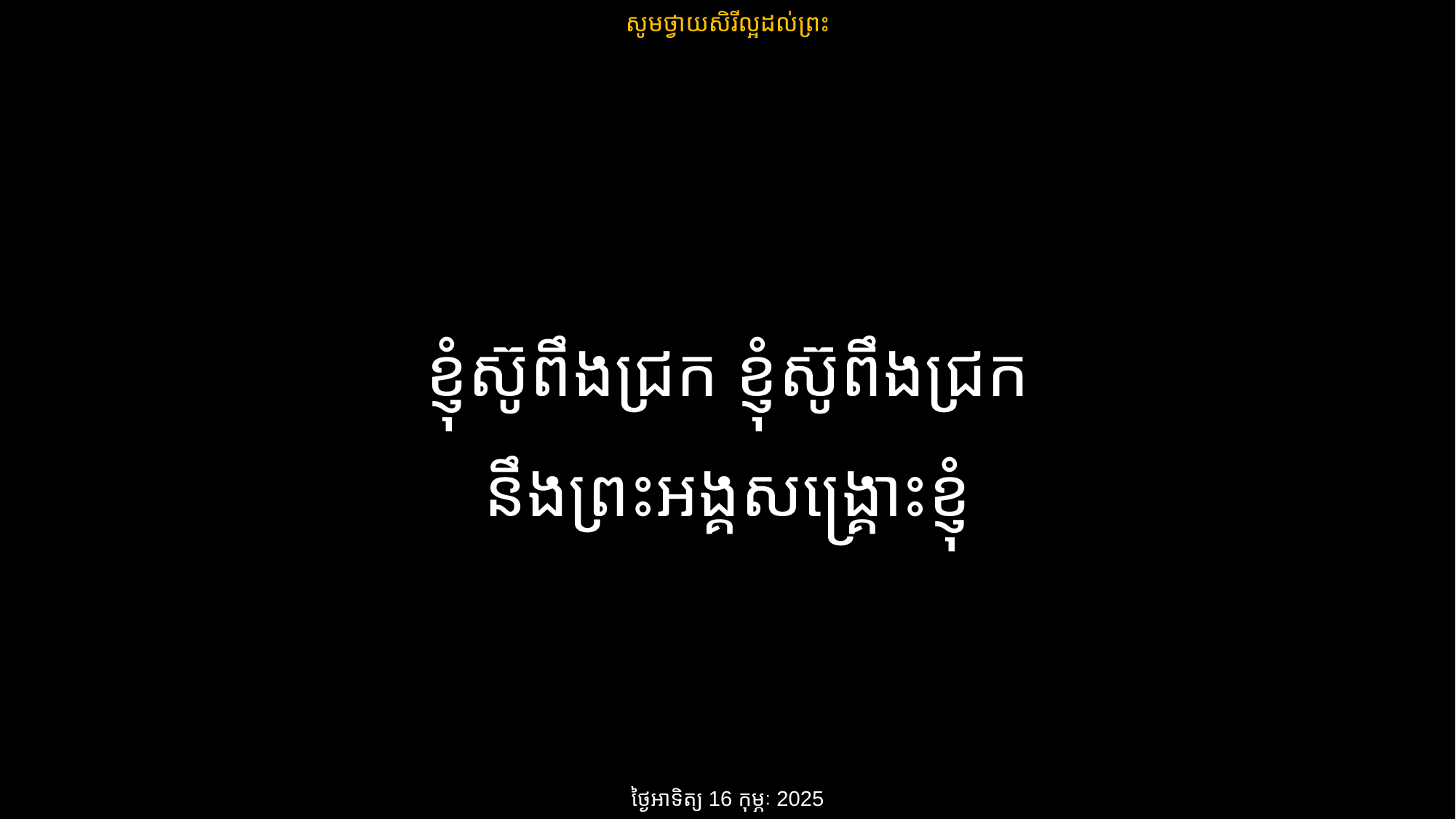

សូមថ្វាយសិរីល្អដល់ព្រះ
ខ្ញុំស៊ូពឹងជ្រក ខ្ញុំស៊ូពឹងជ្រក
នឹងព្រះអង្គសង្គ្រោះខ្ញុំ
ថ្ងៃអាទិត្យ 16 កុម្ភៈ 2025